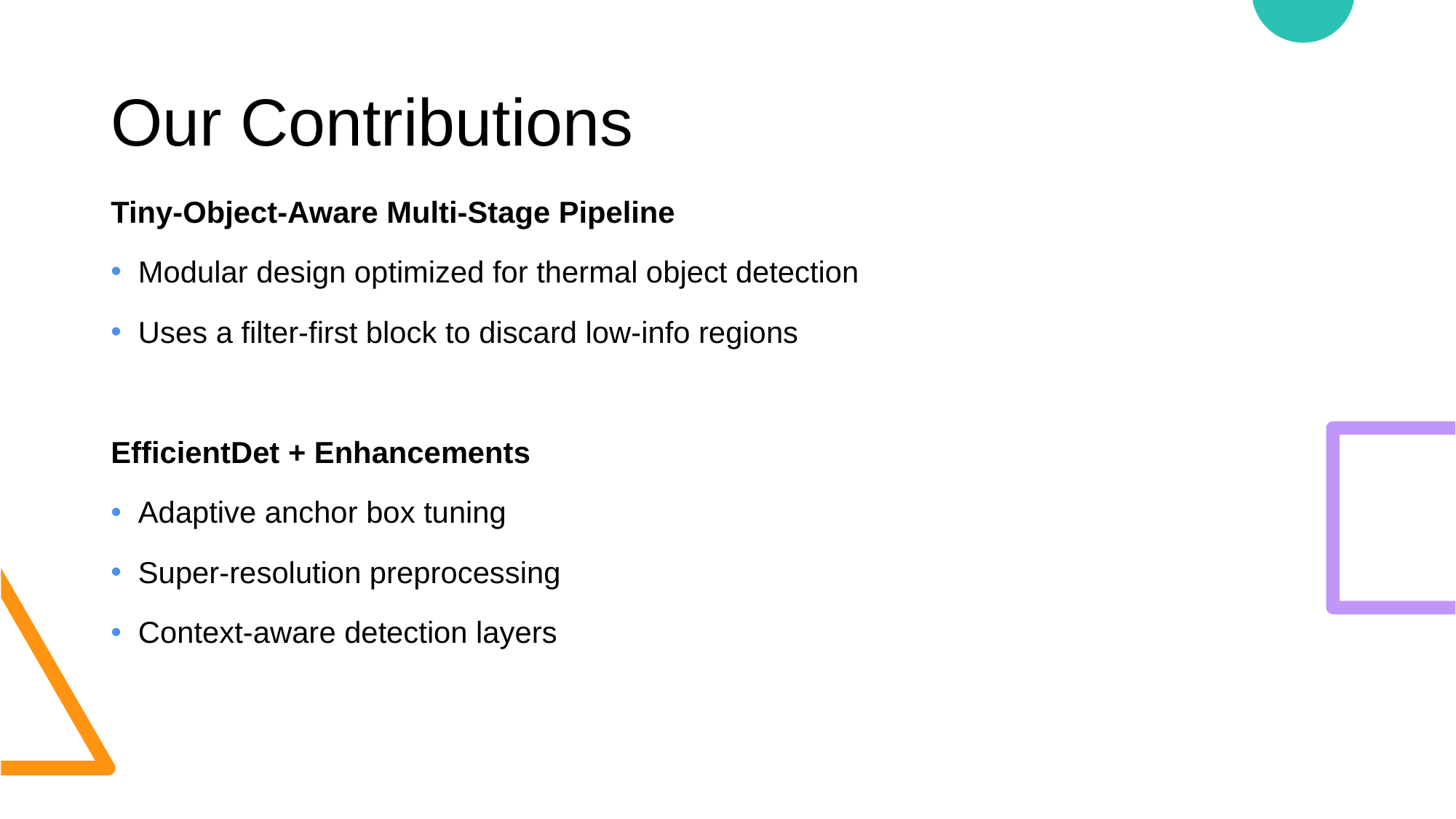

# Our Contributions
Tiny-Object-Aware Multi-Stage Pipeline
Modular design optimized for thermal object detection
Uses a filter-first block to discard low-info regions

EfficientDet + Enhancements
Adaptive anchor box tuning
Super-resolution preprocessing
Context-aware detection layers